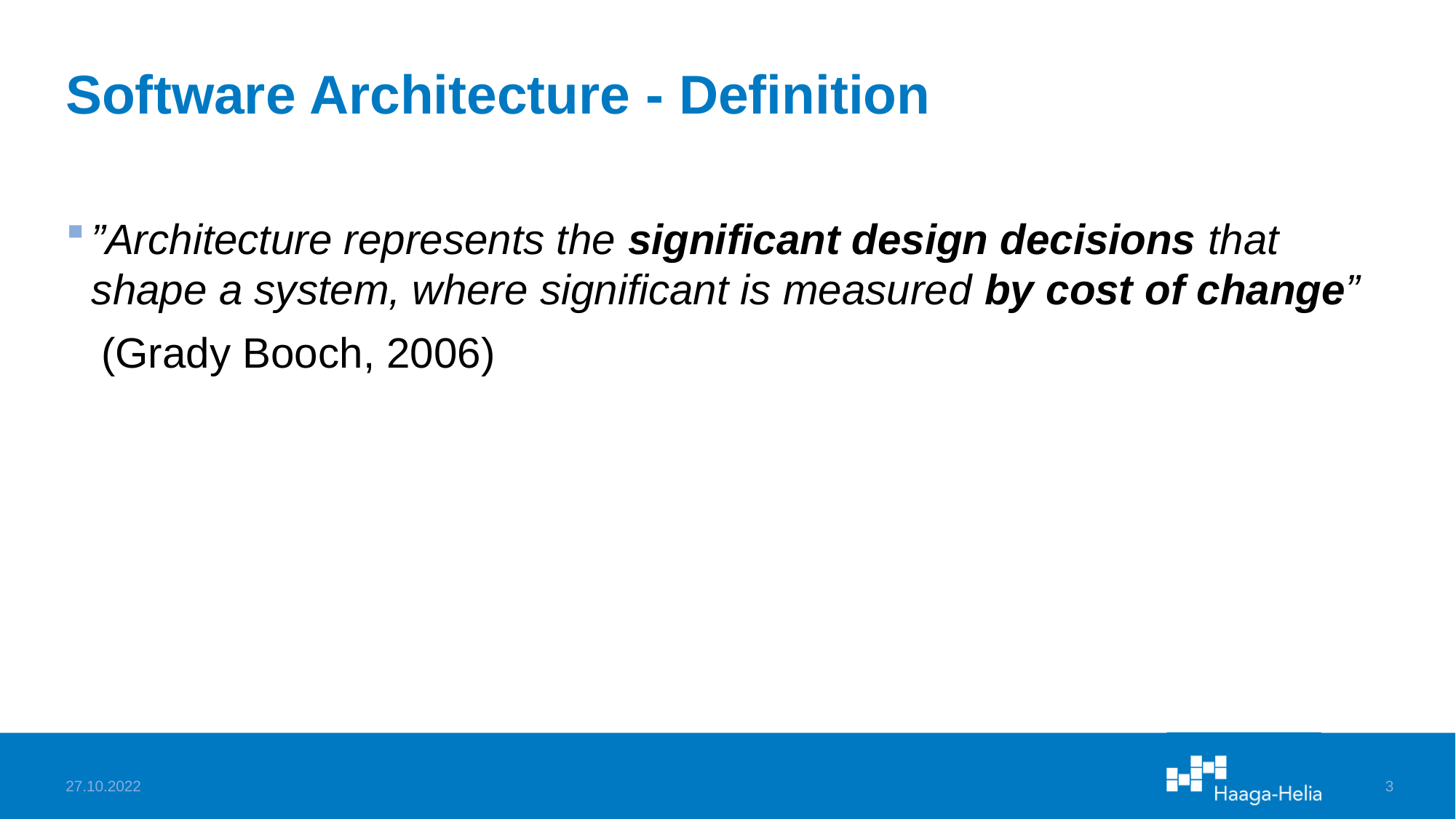

# Software Architecture - Definition
”Architecture represents the significant design decisions that shape a system, where significant is measured by cost of change”
   (Grady Booch, 2006)
27.10.2022

3